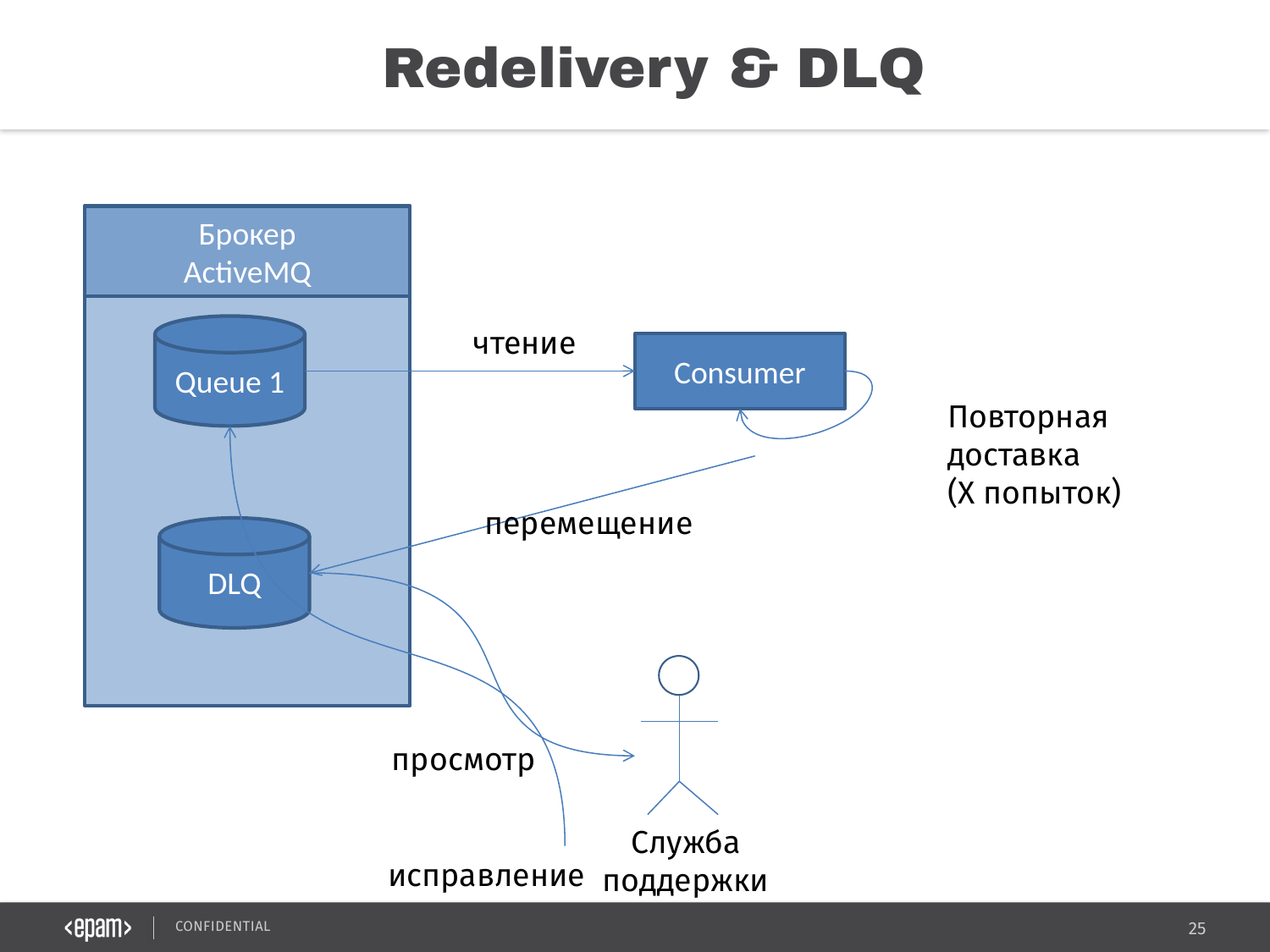

Redelivery & DLQ

Брокер
ActiveMQ
Queue 1
чтение
Consumer
Повторная доставка
(X попыток)
перемещение
DLQ

просмотр
Служба
поддержки
исправление